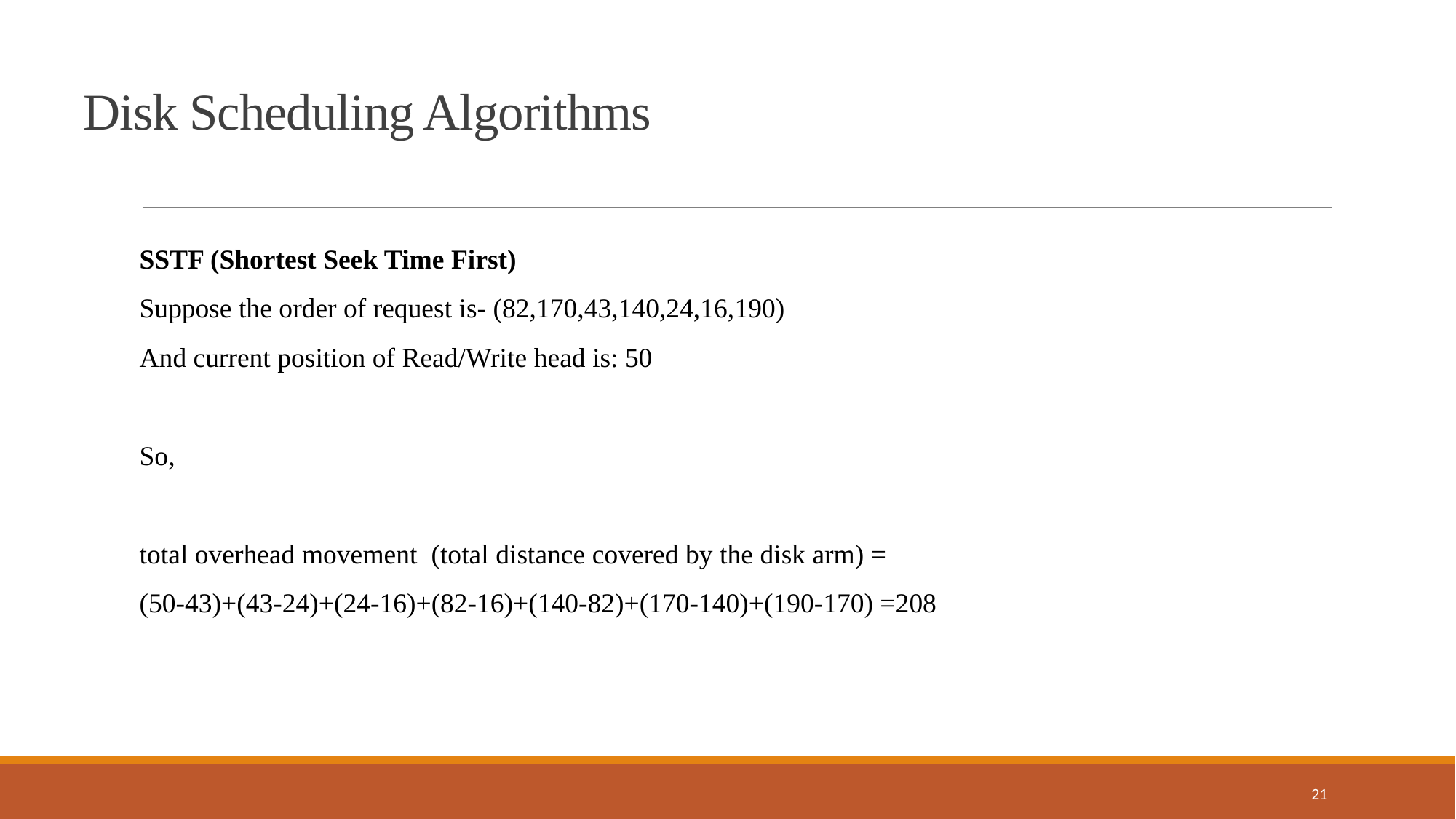

Disk Scheduling Algorithms
SSTF (Shortest Seek Time First)
Suppose the order of request is- (82,170,43,140,24,16,190)
And current position of Read/Write head is: 50

So,

total overhead movement  (total distance covered by the disk arm) =
(50-43)+(43-24)+(24-16)+(82-16)+(140-82)+(170-140)+(190-170) =208

21